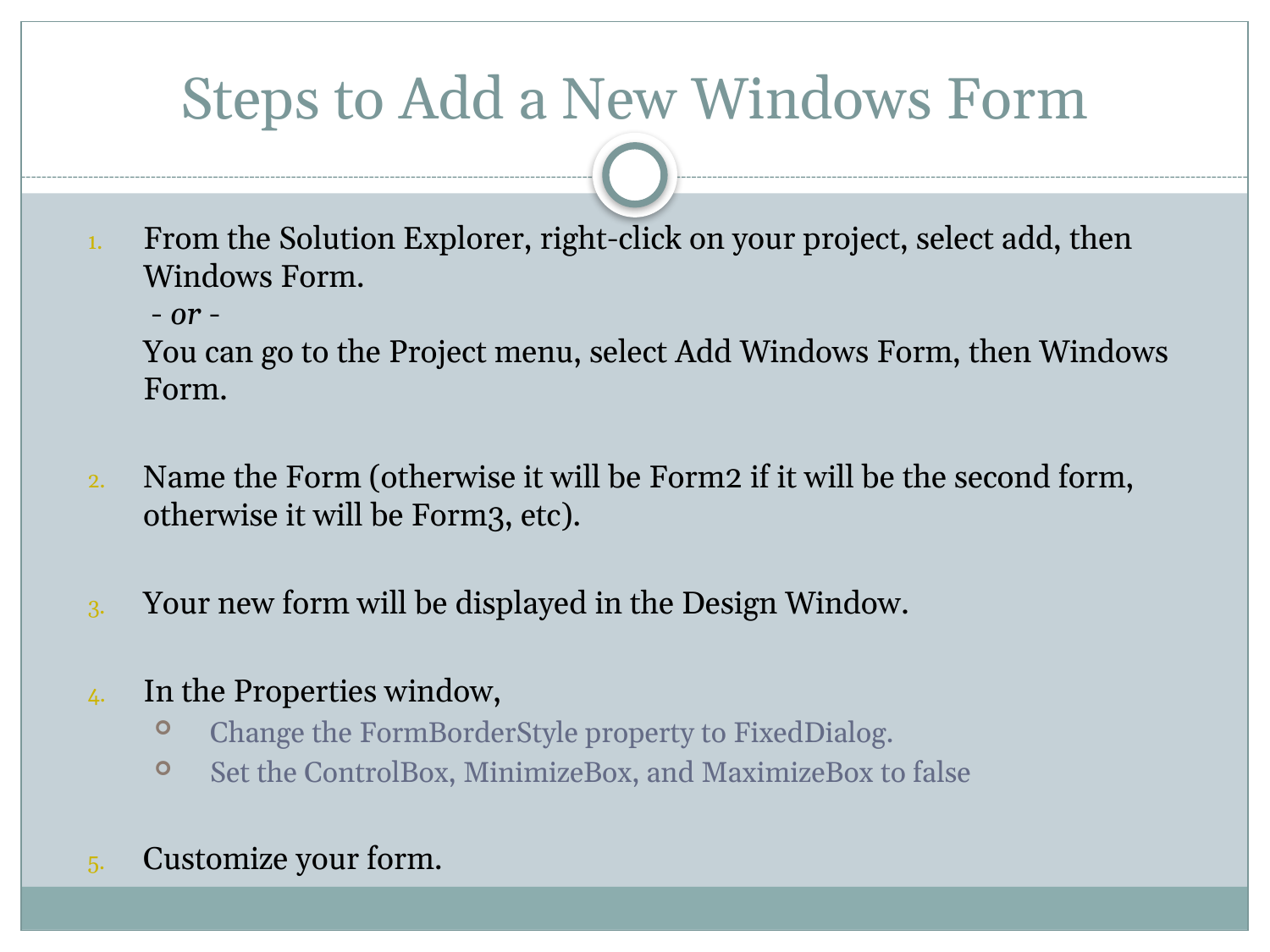

# Steps to Add a New Windows Form
From the Solution Explorer, right-click on your project, select add, then Windows Form.
 - or -
You can go to the Project menu, select Add Windows Form, then Windows Form.

Name the Form (otherwise it will be Form2 if it will be the second form, otherwise it will be Form3, etc).

Your new form will be displayed in the Design Window.

In the Properties window,
Change the FormBorderStyle property to FixedDialog.
Set the ControlBox, MinimizeBox, and MaximizeBox to false

Customize your form.